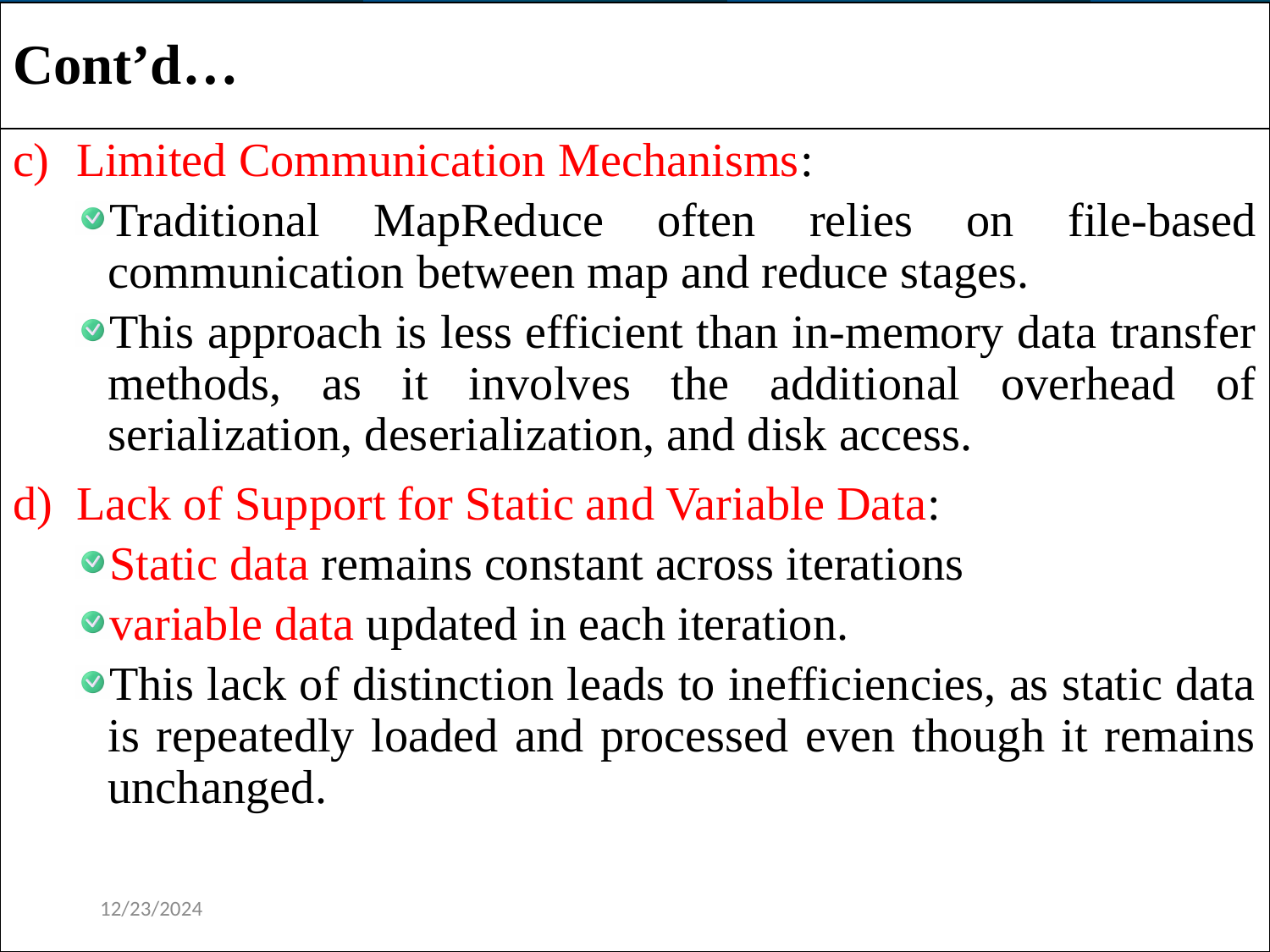

# Cont’d…
Limited Communication Mechanisms:
Traditional MapReduce often relies on file-based communication between map and reduce stages.
This approach is less efficient than in-memory data transfer methods, as it involves the additional overhead of serialization, deserialization, and disk access.
Lack of Support for Static and Variable Data:
Static data remains constant across iterations
variable data updated in each iteration.
This lack of distinction leads to inefficiencies, as static data is repeatedly loaded and processed even though it remains unchanged.
12/23/2024
23